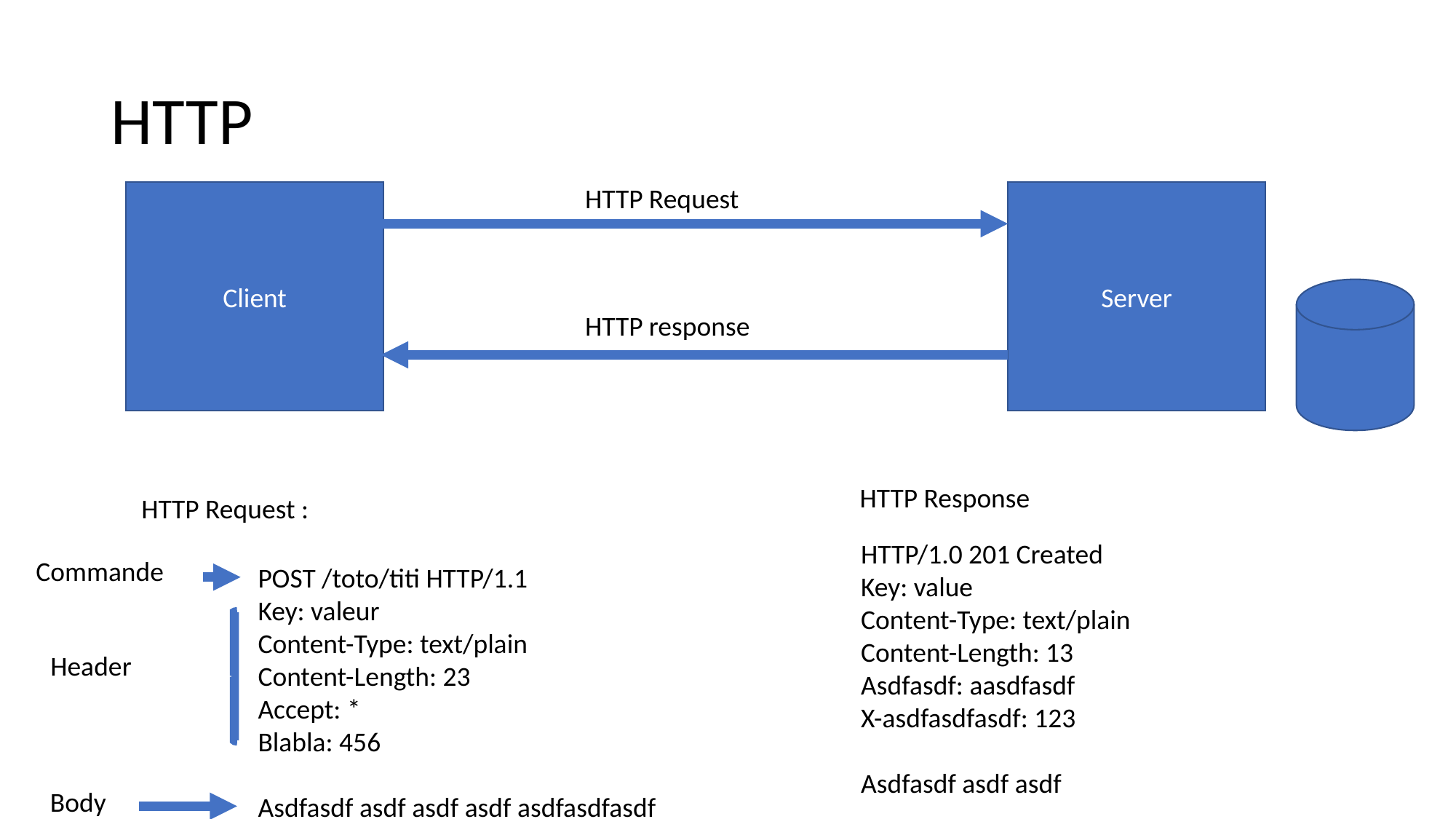

# HTTP
HTTP Request
Client
Server

HTTP response
HTTP Response
HTTP Request :
HTTP/1.0 201 Created
Key: value
Content-Type: text/plain
Content-Length: 13
Asdfasdf: aasdfasdf
X-asdfasdfasdf: 123

Asdfasdf asdf asdf
Commande
POST /toto/titi HTTP/1.1
Key: valeur
Content-Type: text/plain
Content-Length: 23
Accept: *
Blabla: 456

Asdfasdf asdf asdf asdf asdfasdfasdf

Header
Body